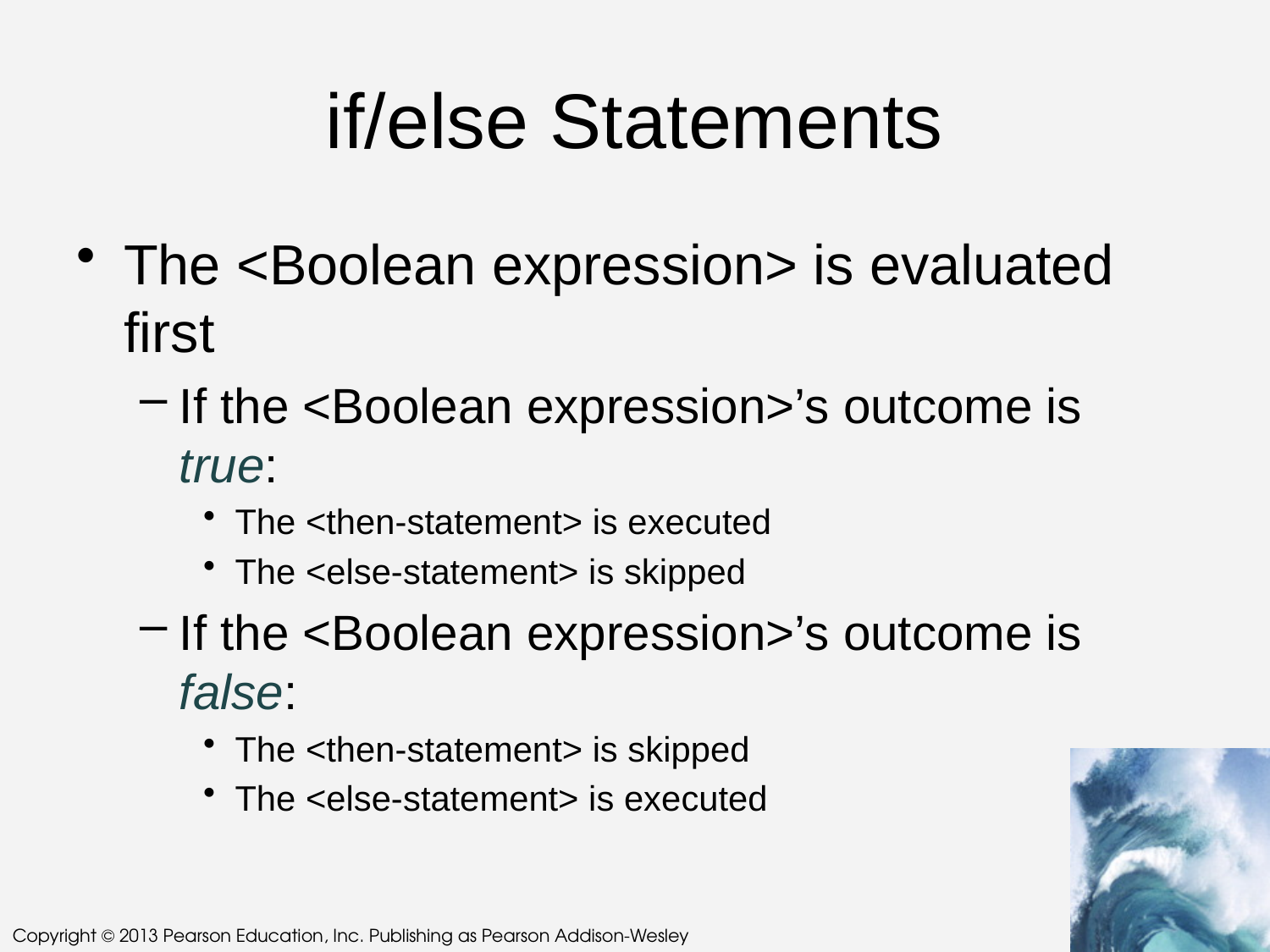

# if/else Statements
The <Boolean expression> is evaluated first
If the <Boolean expression>’s outcome is true:
The <then-statement> is executed
The <else-statement> is skipped
If the <Boolean expression>’s outcome is false:
The <then-statement> is skipped
The <else-statement> is executed